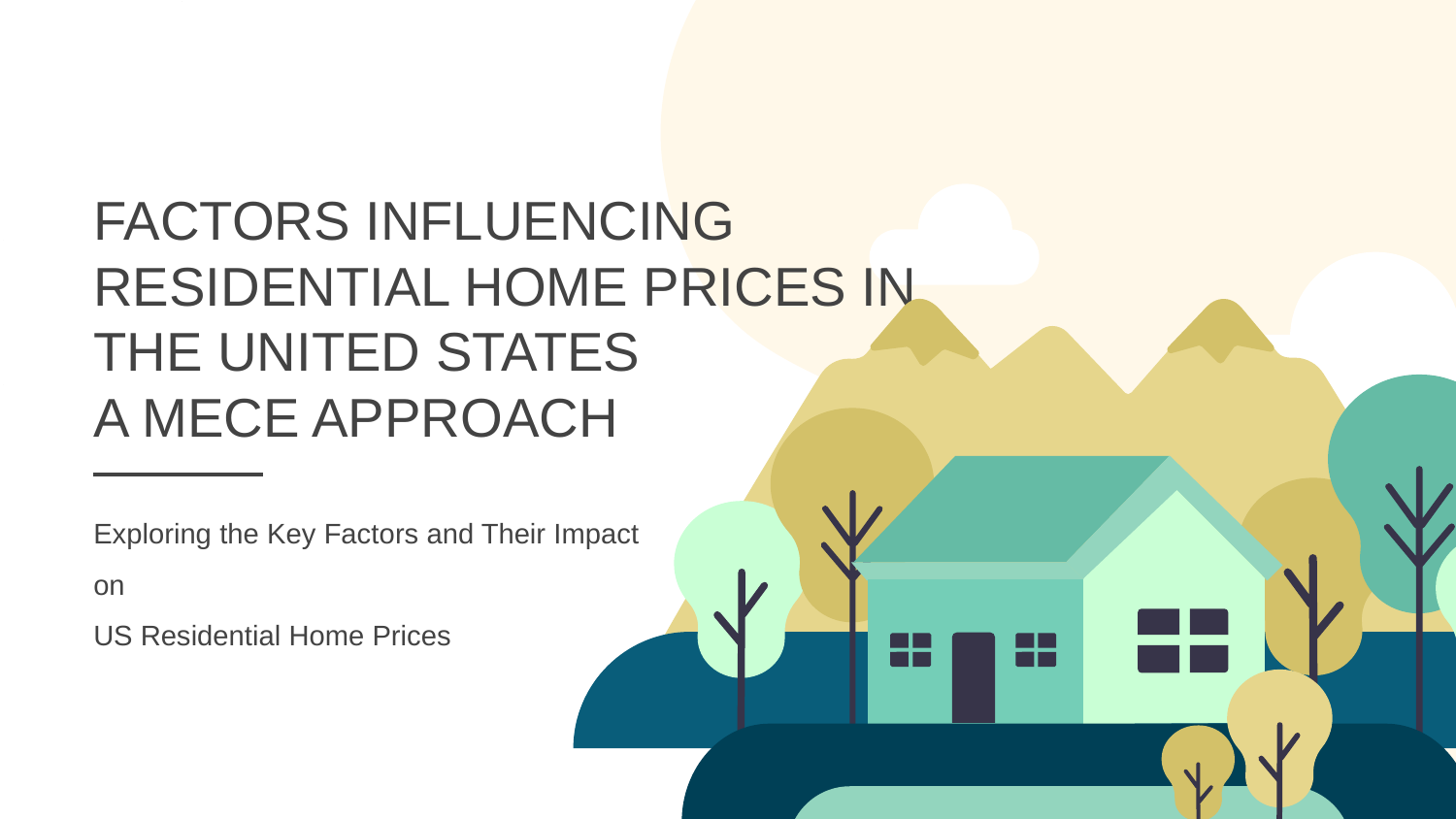

# FACTORS INFLUENCING RESIDENTIAL HOME PRICES IN THE UNITED STATES
A MECE APPROACH

Exploring the Key Factors and Their Impact on
US Residential Home Prices